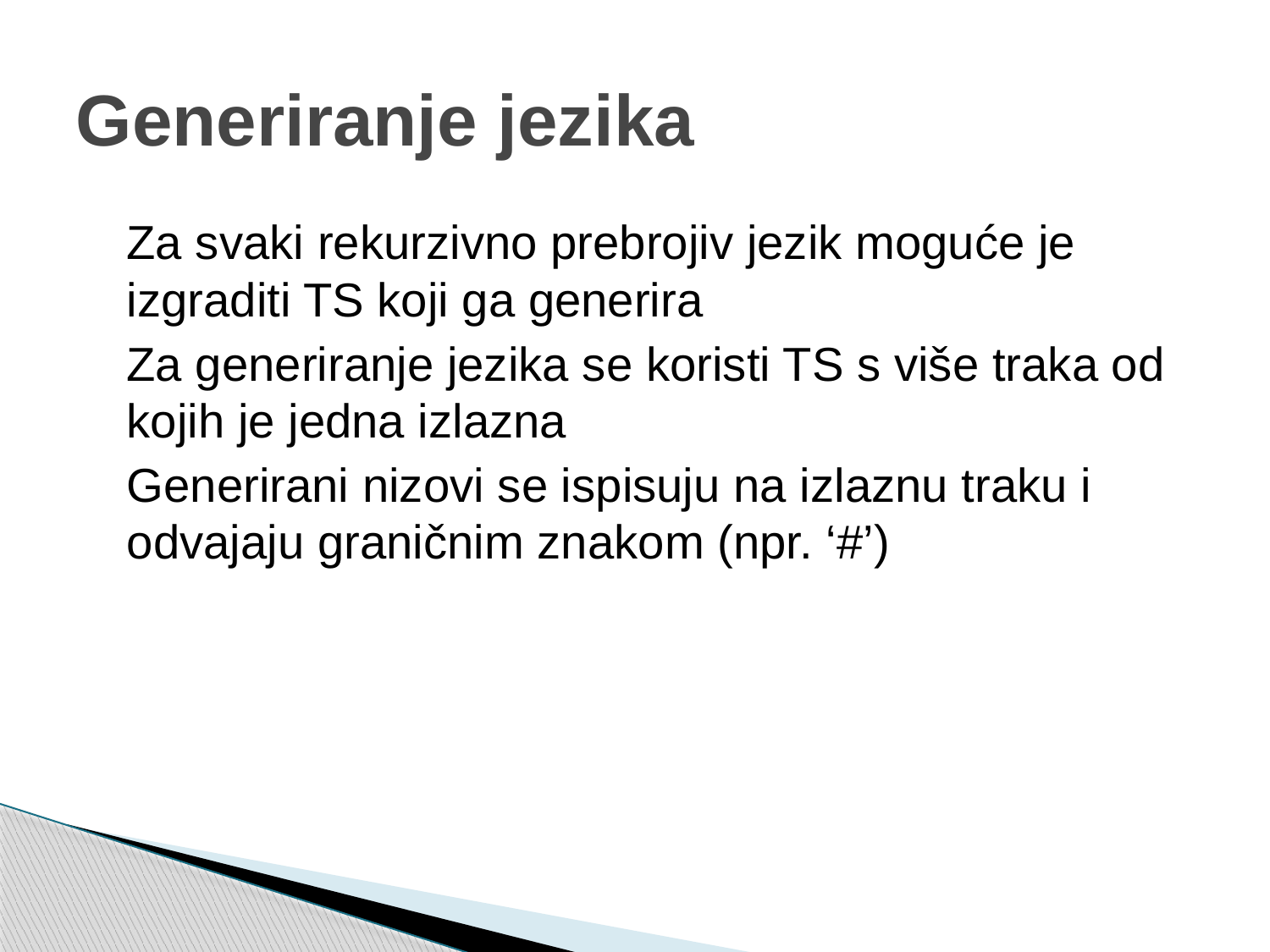

# Generiranje jezika
Za svaki rekurzivno prebrojiv jezik moguće je izgraditi TS koji ga generira
Za generiranje jezika se koristi TS s više traka od kojih je jedna izlazna
Generirani nizovi se ispisuju na izlaznu traku i odvajaju graničnim znakom (npr. ‘#’)